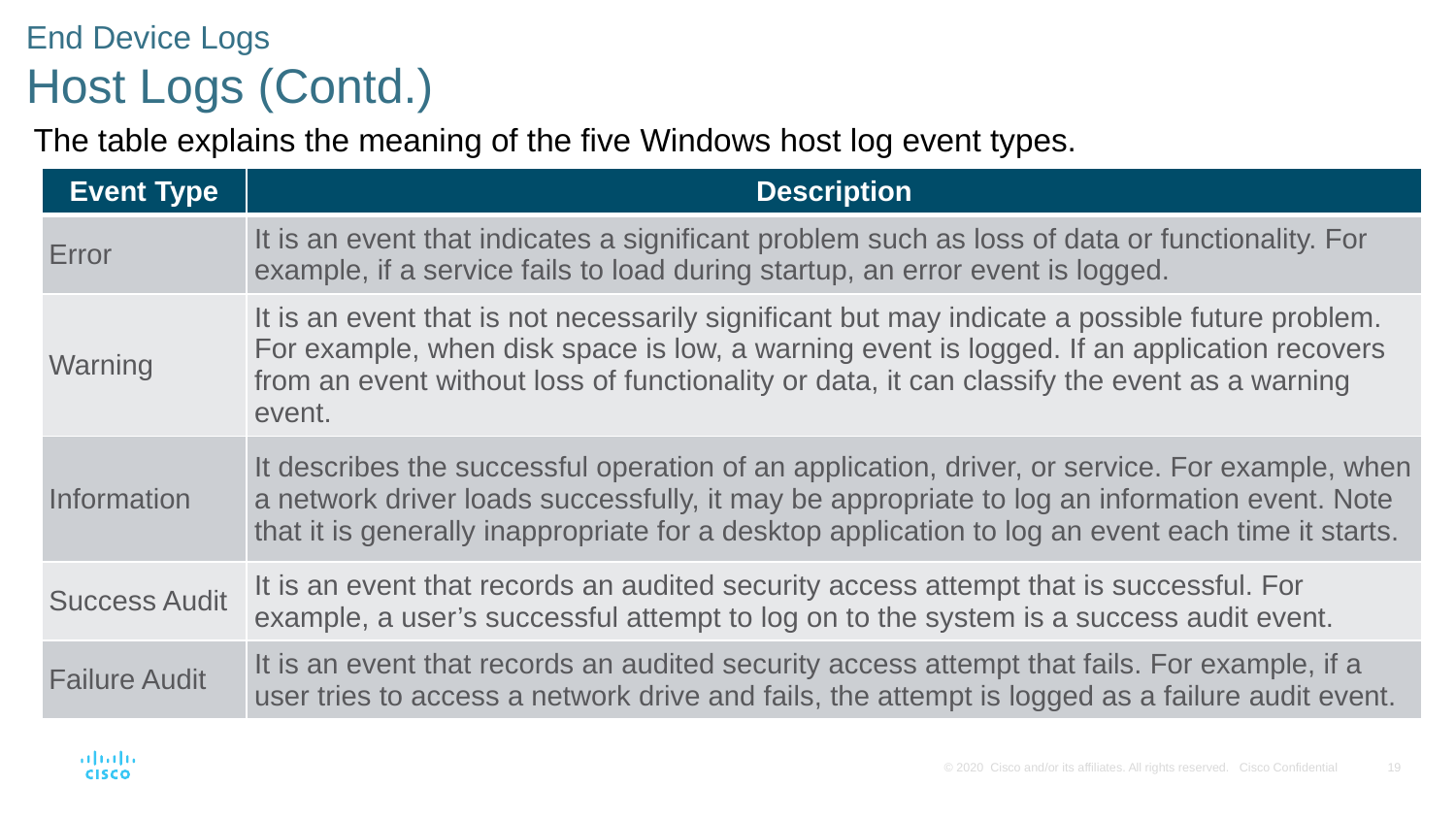

End Device Logs
Host Logs (Contd.)
The table explains the meaning of the five Windows host log event types.
| Event Type | Description |
| --- | --- |
| Error | It is an event that indicates a significant problem such as loss of data or functionality. For example, if a service fails to load during startup, an error event is logged. |
| Warning | It is an event that is not necessarily significant but may indicate a possible future problem. For example, when disk space is low, a warning event is logged. If an application recovers from an event without loss of functionality or data, it can classify the event as a warning event. |
| Information | It describes the successful operation of an application, driver, or service. For example, when a network driver loads successfully, it may be appropriate to log an information event. Note that it is generally inappropriate for a desktop application to log an event each time it starts. |
| Success Audit | It is an event that records an audited security access attempt that is successful. For example, a user’s successful attempt to log on to the system is a success audit event. |
| Failure Audit | It is an event that records an audited security access attempt that fails. For example, if a user tries to access a network drive and fails, the attempt is logged as a failure audit event. |